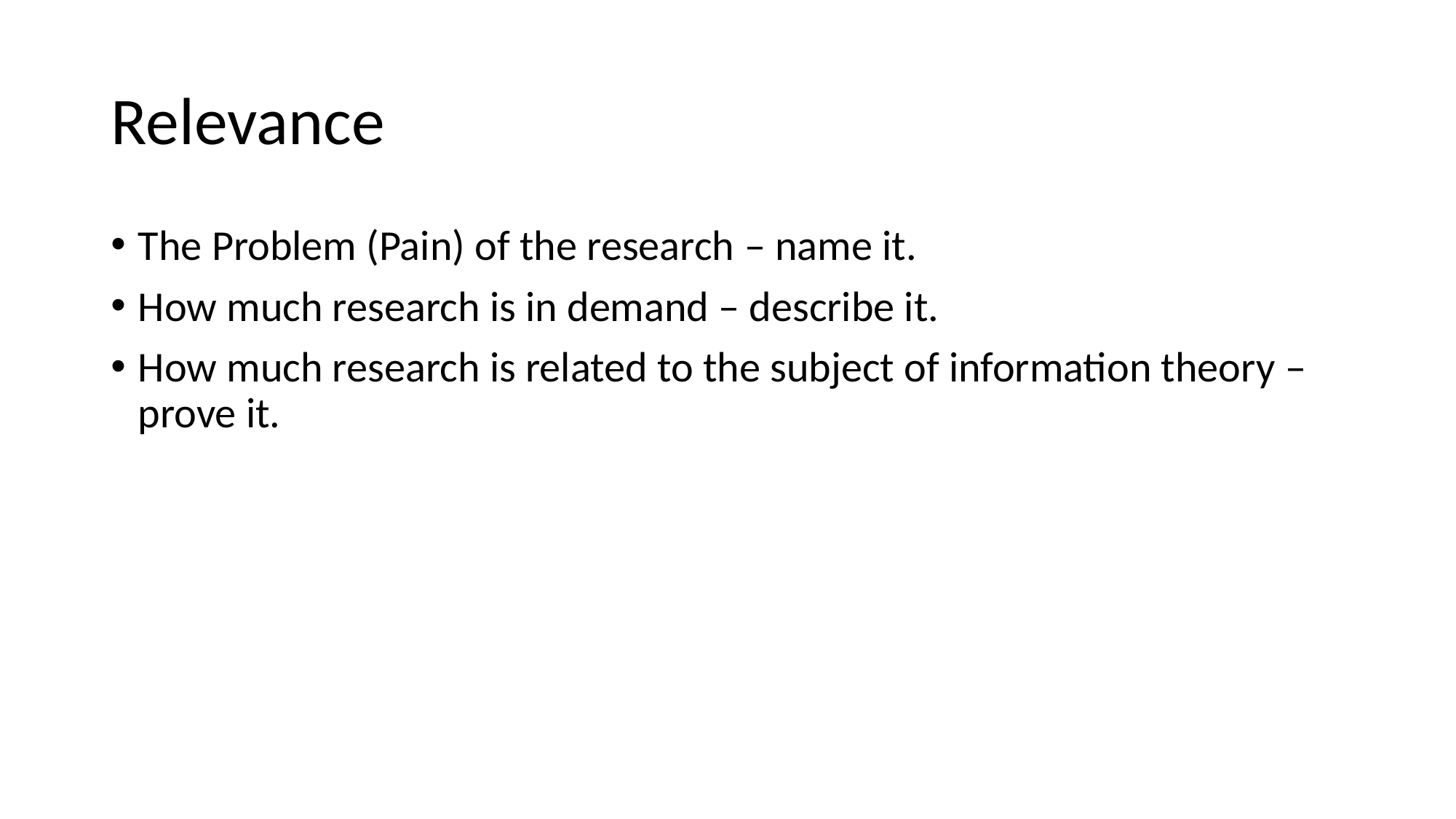

# Relevance
The Problem (Pain) of the research – name it.
How much research is in demand – describe it.
How much research is related to the subject of information theory – prove it.